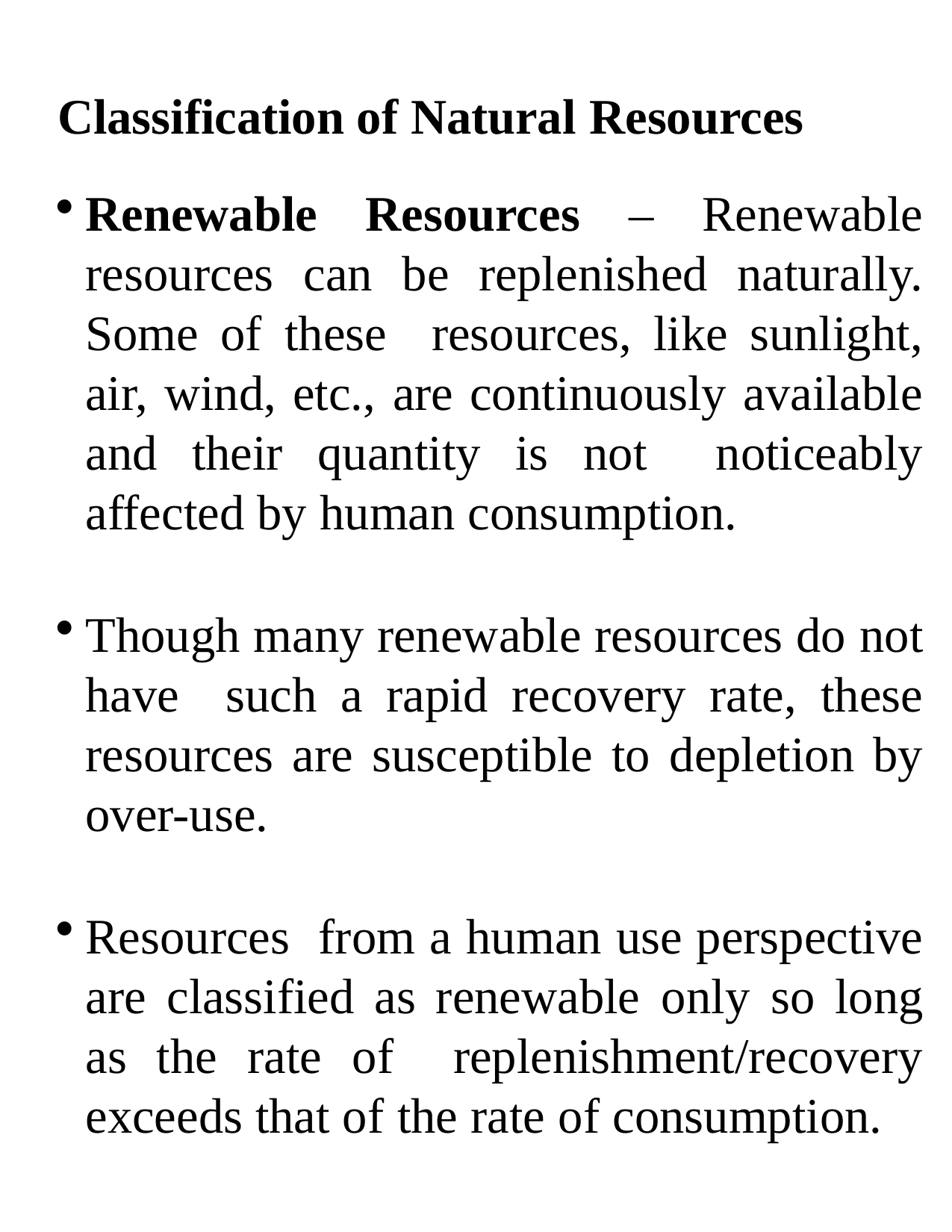

# Classification of Natural Resources
Renewable Resources – Renewable resources can be replenished naturally. Some of these  resources, like sunlight, air, wind, etc., are continuously available and their quantity is not  noticeably affected by human consumption.

Though many renewable resources do not have  such a rapid recovery rate, these resources are susceptible to depletion by over-use.

Resources  from a human use perspective are classified as renewable only so long as the rate of  replenishment/recovery exceeds that of the rate of consumption.